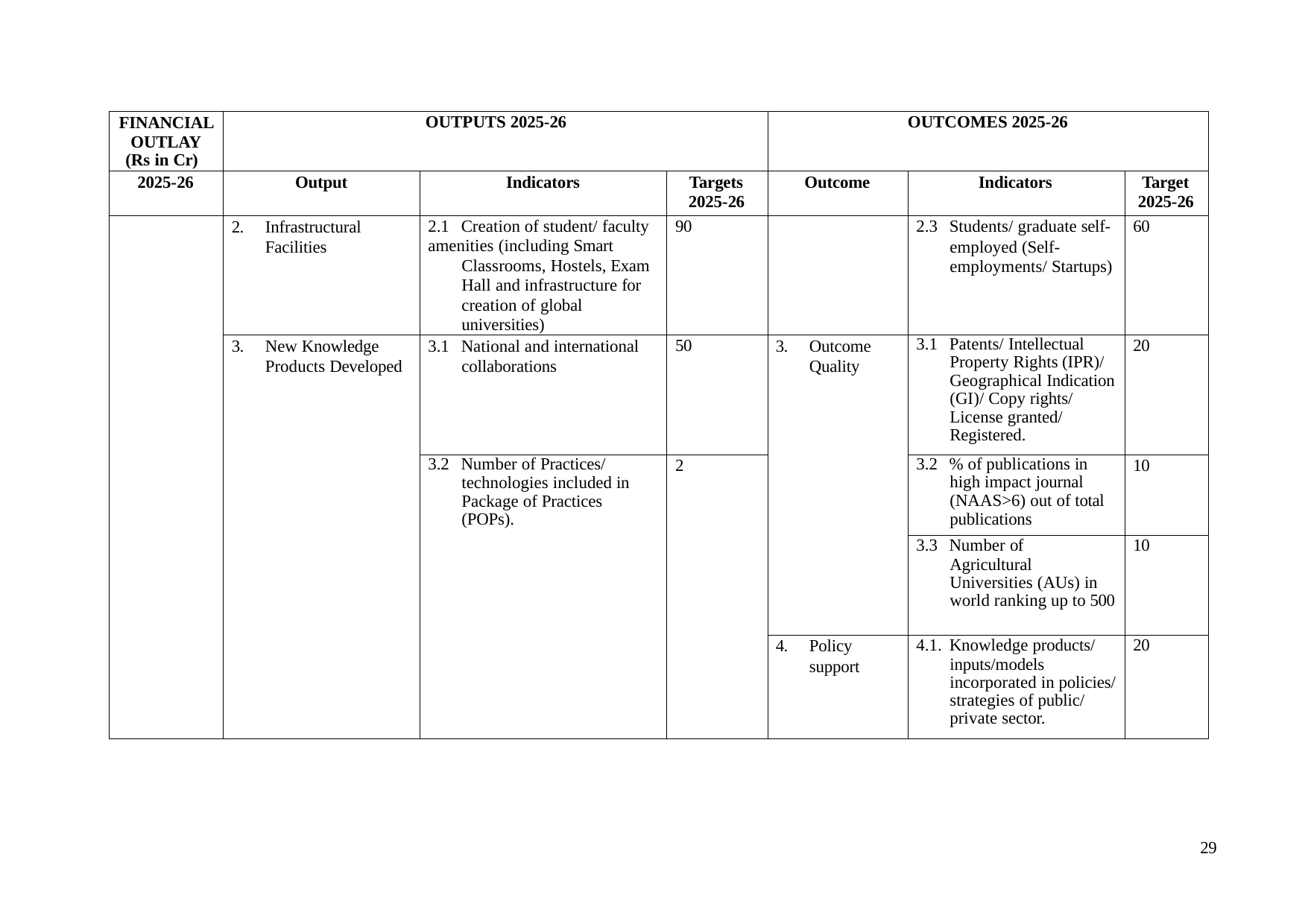

| FINANCIAL OUTLAY (Rs in Cr) | OUTPUTS 2025-26 |  |  | OUTCOMES 2025-26 |  |  |
| --- | --- | --- | --- | --- | --- | --- |
| 2025-26 | Output | Indicators | Targets 2025-26 | Outcome | Indicators | Target 2025-26 |
|  | 2. Infrastructural Facilities | 2.1 Creation of student/ faculty amenities (including Smart Classrooms, Hostels, Exam Hall and infrastructure for creation of global universities) | 90 |  | 2.3 Students/ graduate self- employed (Self- employments/ Startups) | 60 |
|  | 3. New Knowledge Products Developed | 3.1 National and international collaborations | 50 | 3. Outcome Quality | 3.1 Patents/ Intellectual Property Rights (IPR)/ Geographical Indication (GI)/ Copy rights/ License granted/ Registered. | 20 |
|  |  | 3.2 Number of Practices/ technologies included in Package of Practices (POPs). | 2 |  | 3.2 % of publications in high impact journal (NAAS>6) out of total publications | 10 |
|  |  |  |  |  | 3.3 Number of Agricultural Universities (AUs) in world ranking up to 500 | 10 |
|  |  |  |  | 4. Policy support | 4.1. Knowledge products/ inputs/models incorporated in policies/ strategies of public/ private sector. | 20 |
29